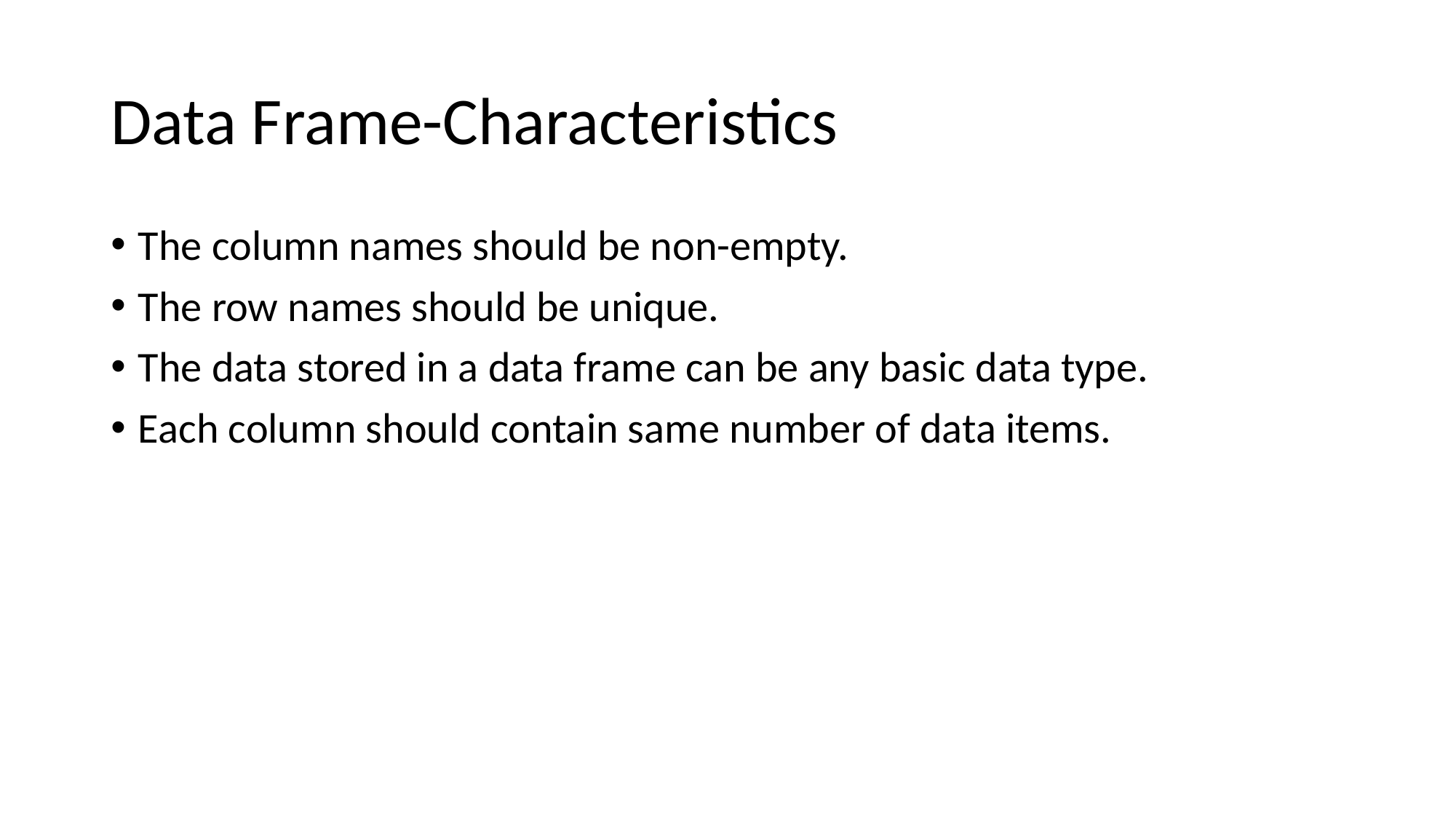

# Data Frame-Characteristics
The column names should be non-empty.
The row names should be unique.
The data stored in a data frame can be any basic data type.
Each column should contain same number of data items.